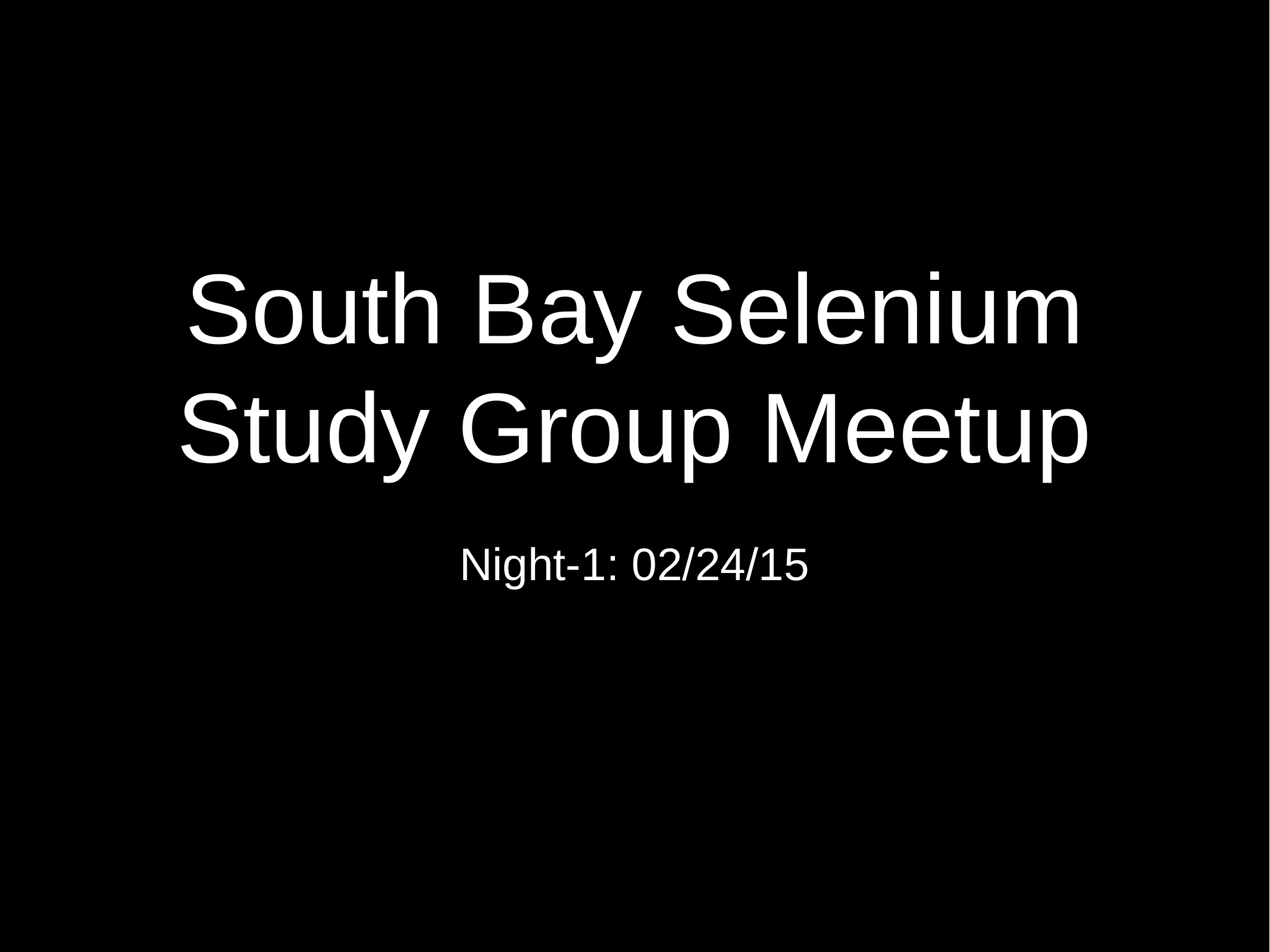

# South Bay Selenium Study Group Meetup

Night-1: 02/24/15